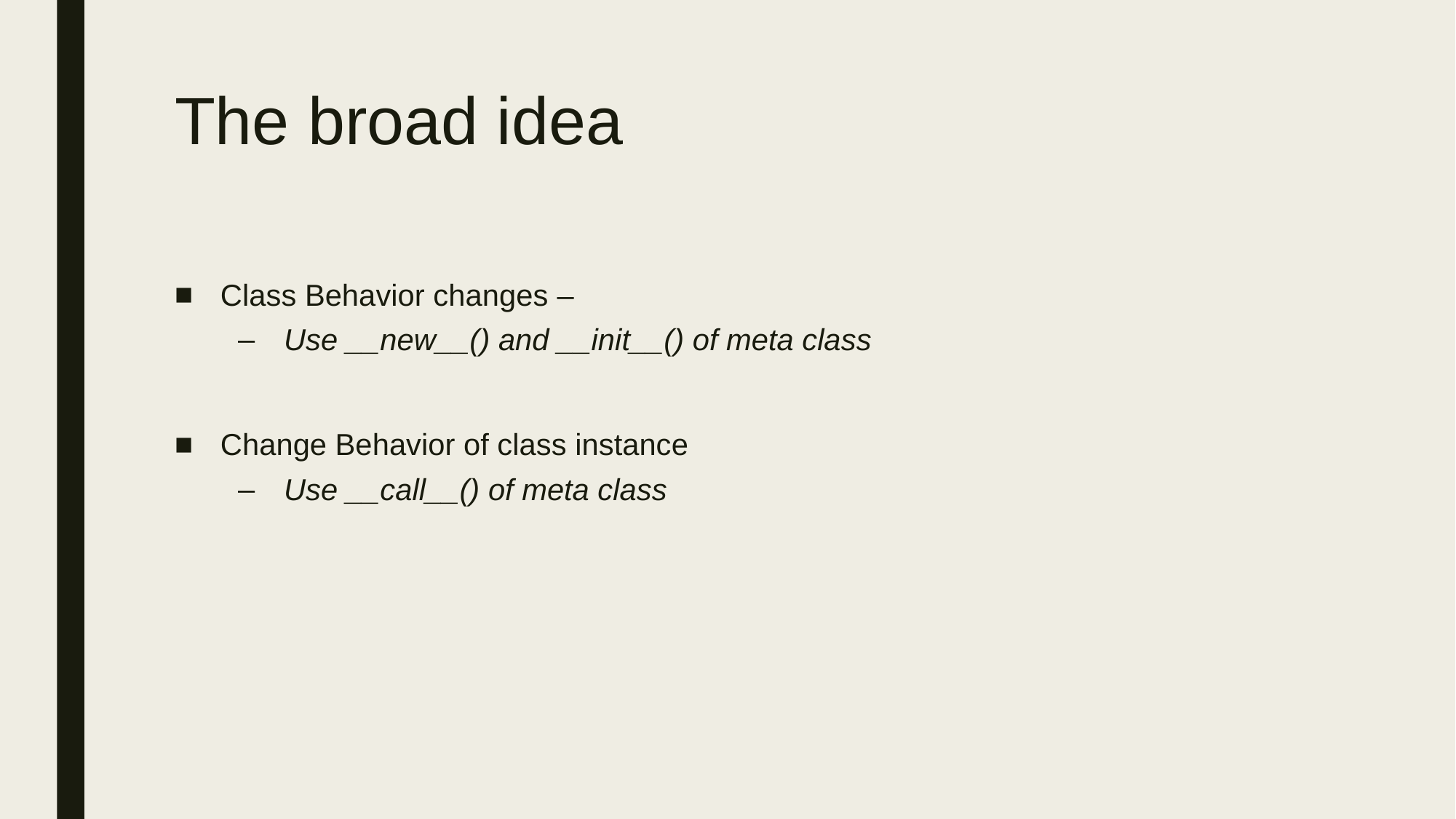

# The broad idea
Class Behavior changes –
Use __new__() and __init__() of meta class

Change Behavior of class instance
Use __call__() of meta class